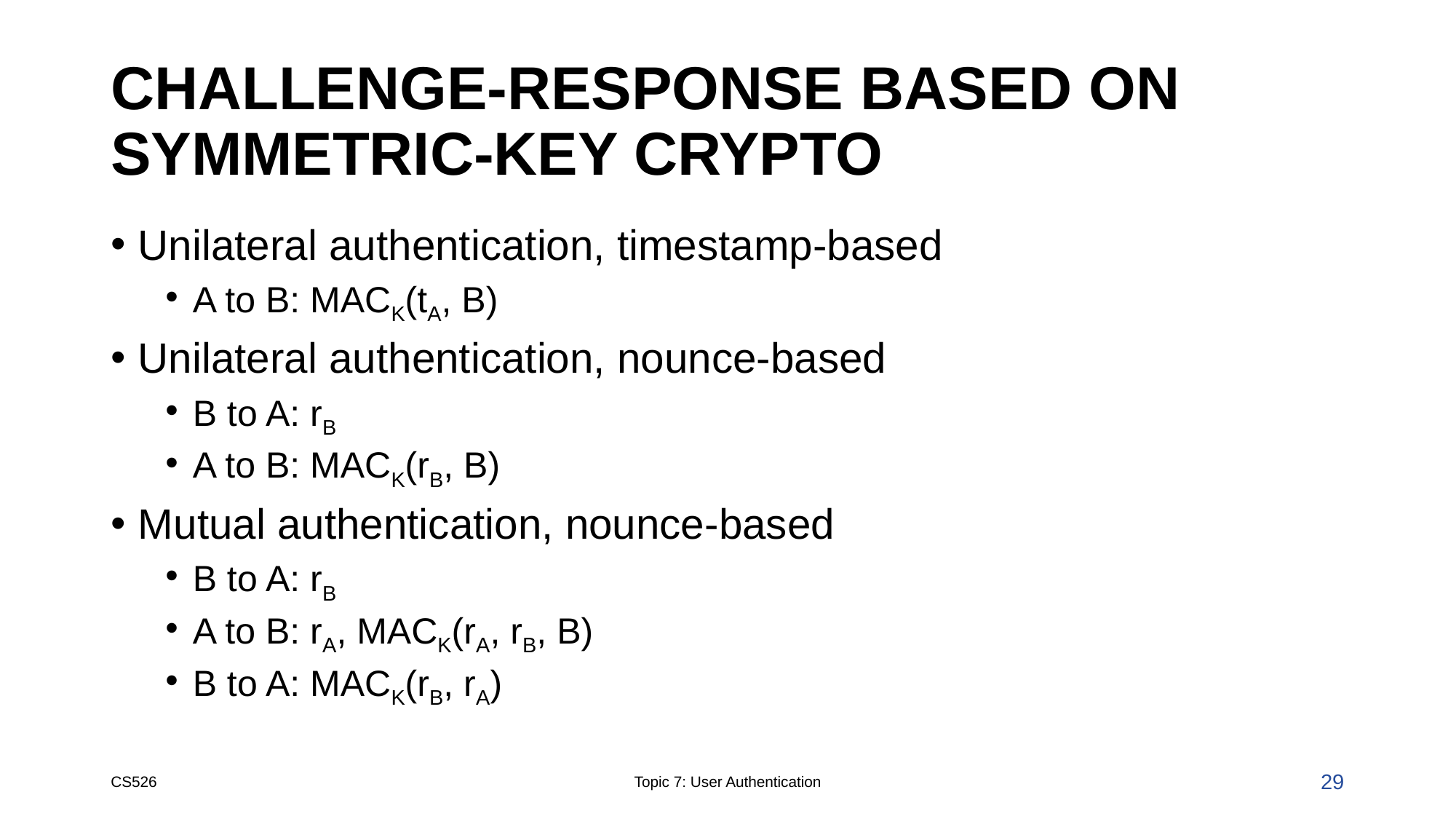

# Challenge-response based on symmetric-key crypto
Unilateral authentication, timestamp-based
A to B: MACK(tA, B)
Unilateral authentication, nounce-based
B to A: rB
A to B: MACK(rB, B)
Mutual authentication, nounce-based
B to A: rB
A to B: rA, MACK(rA, rB, B)
B to A: MACK(rB, rA)
CS526
Topic 7: User Authentication
29